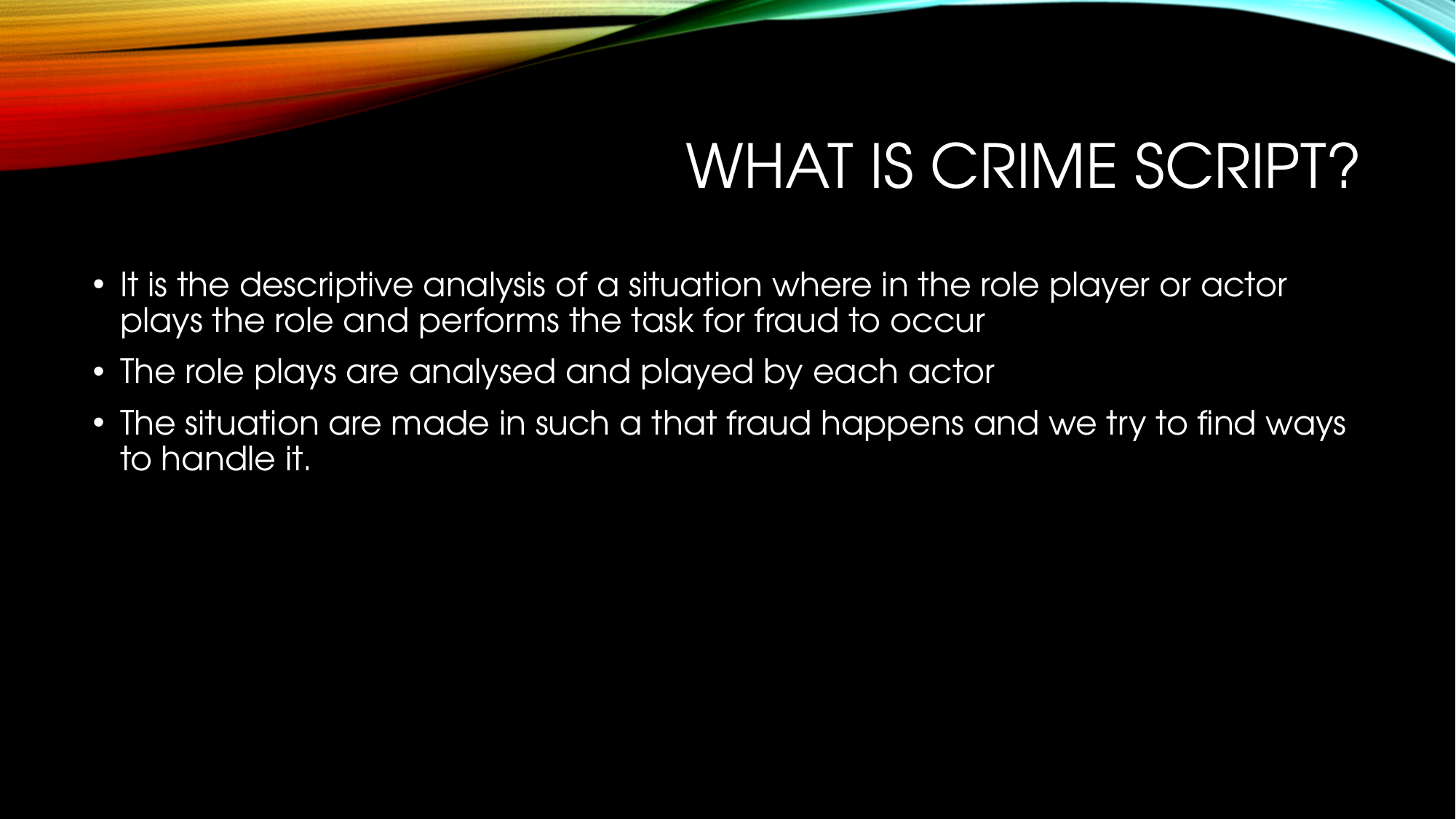

# what is crime script?
It is the descriptive analysis of a situation where in the role player or actor plays the role and performs the task for fraud to occur
The role plays are analysed and played by each actor
The situation are made in such a that fraud happens and we try to find ways to handle it.